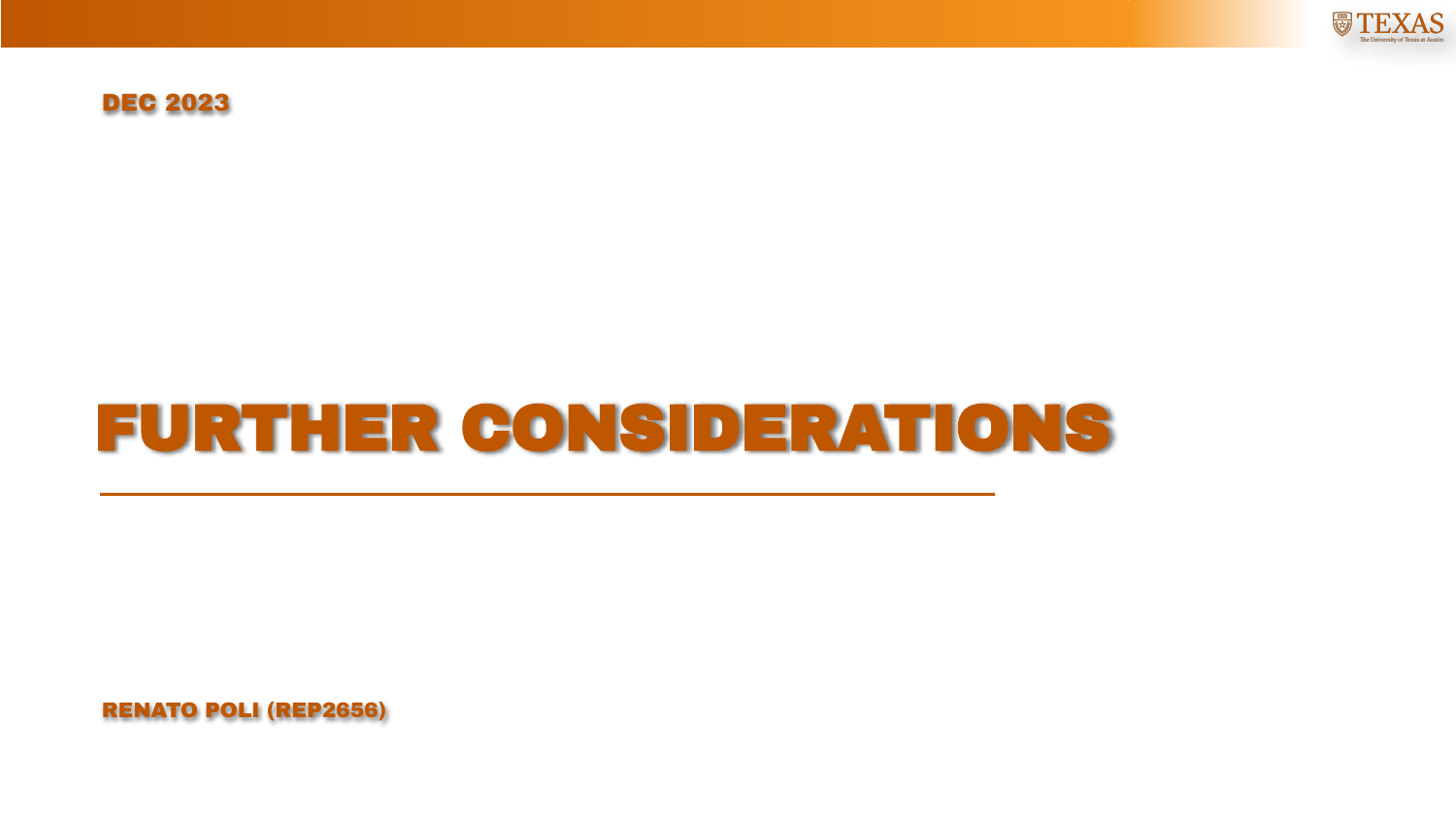

Dec 2023
FURTHER CONSIDERATIONS

Renato poli (rep2656)